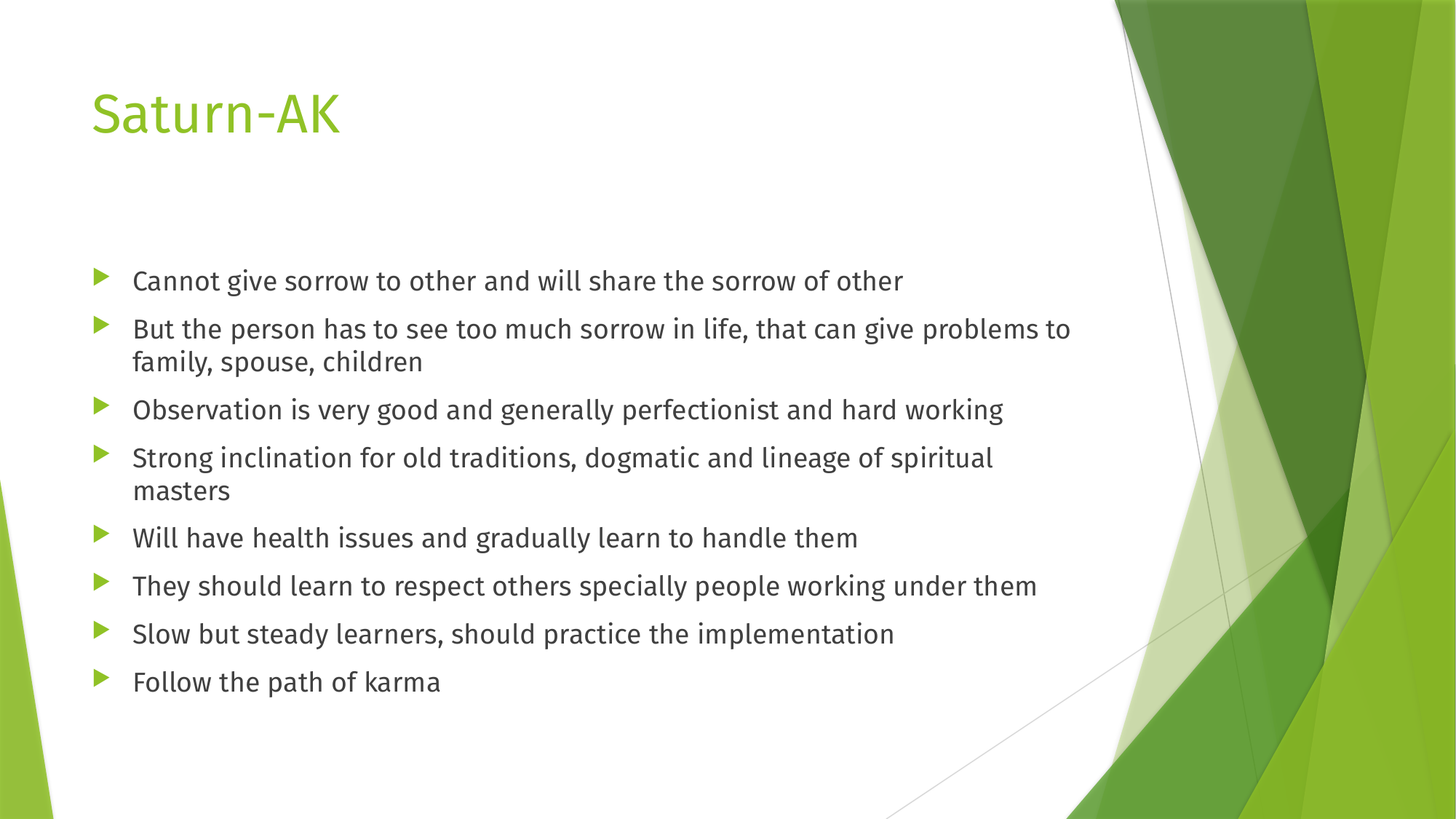

# Saturn-AK
Cannot give sorrow to other and will share the sorrow of other
But the person has to see too much sorrow in life, that can give problems to family, spouse, children
Observation is very good and generally perfectionist and hard working
Strong inclination for old traditions, dogmatic and lineage of spiritual masters
Will have health issues and gradually learn to handle them
They should learn to respect others specially people working under them
Slow but steady learners, should practice the implementation
Follow the path of karma